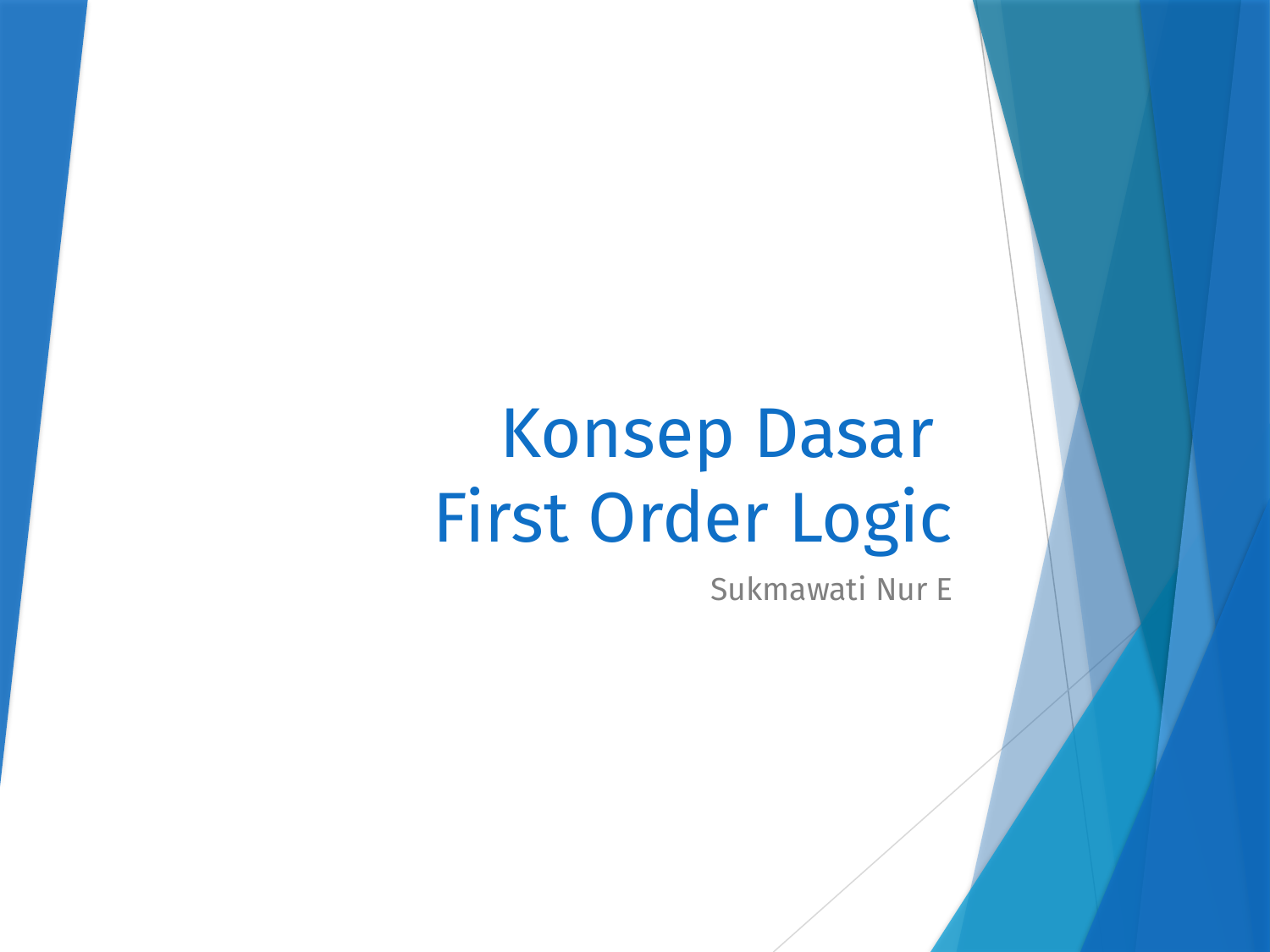

# Konsep Dasar First Order Logic
Sukmawati Nur E